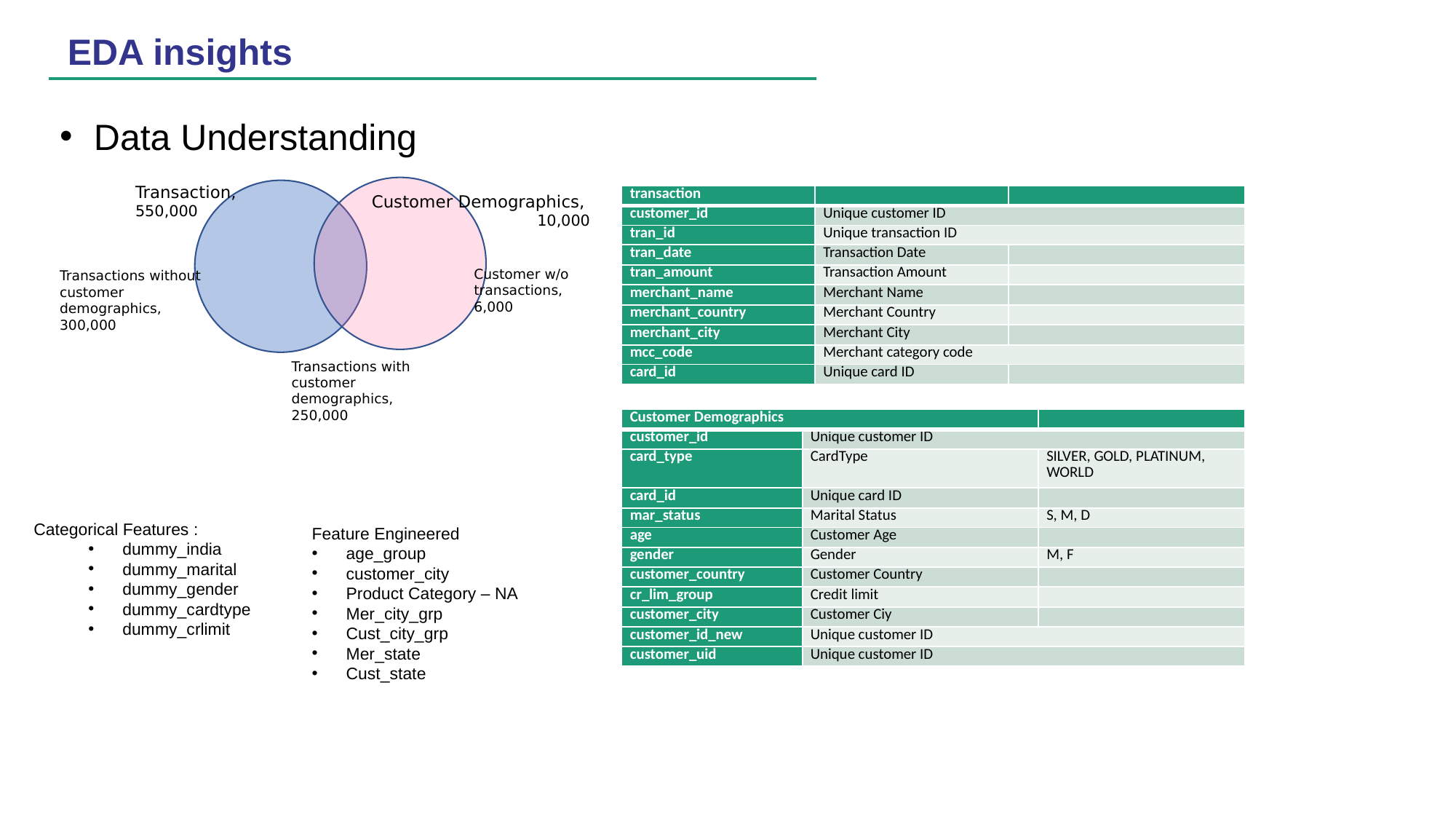

EDA insights
Data Understanding
Transaction, 550,000

Customer Demographics,
10,000
| transaction |  |  |
| --- | --- | --- |
| customer\_id | Unique customer ID |  |
| tran\_id | Unique transaction ID |  |
| tran\_date | Transaction Date |  |
| tran\_amount | Transaction Amount |  |
| merchant\_name | Merchant Name |  |
| merchant\_country | Merchant Country |  |
| merchant\_city | Merchant City |  |
| mcc\_code | Merchant category code |  |
| card\_id | Unique card ID |  |
Customer w/o transactions,
6,000
Transactions without customer demographics,
300,000
Transactions with customer demographics,
250,000
| Customer Demographics |  |  |
| --- | --- | --- |
| customer\_id | Unique customer ID |  |
| card\_type | CardType | SILVER, GOLD, PLATINUM, WORLD |
| card\_id | Unique card ID |  |
| mar\_status | Marital Status | S, M, D |
| age | Customer Age |  |
| gender | Gender | M, F |
| customer\_country | Customer Country |  |
| cr\_lim\_group | Credit limit |  |
| customer\_city | Customer Ciy |  |
| customer\_id\_new | Unique customer ID |  |
| customer\_uid | Unique customer ID |  |
Categorical Features :
dummy_india
dummy_marital
dummy_gender
dummy_cardtype
dummy_crlimit
Feature Engineered
age_group
customer_city
Product Category – NA
Mer_city_grp
Cust_city_grp
Mer_state
Cust_state